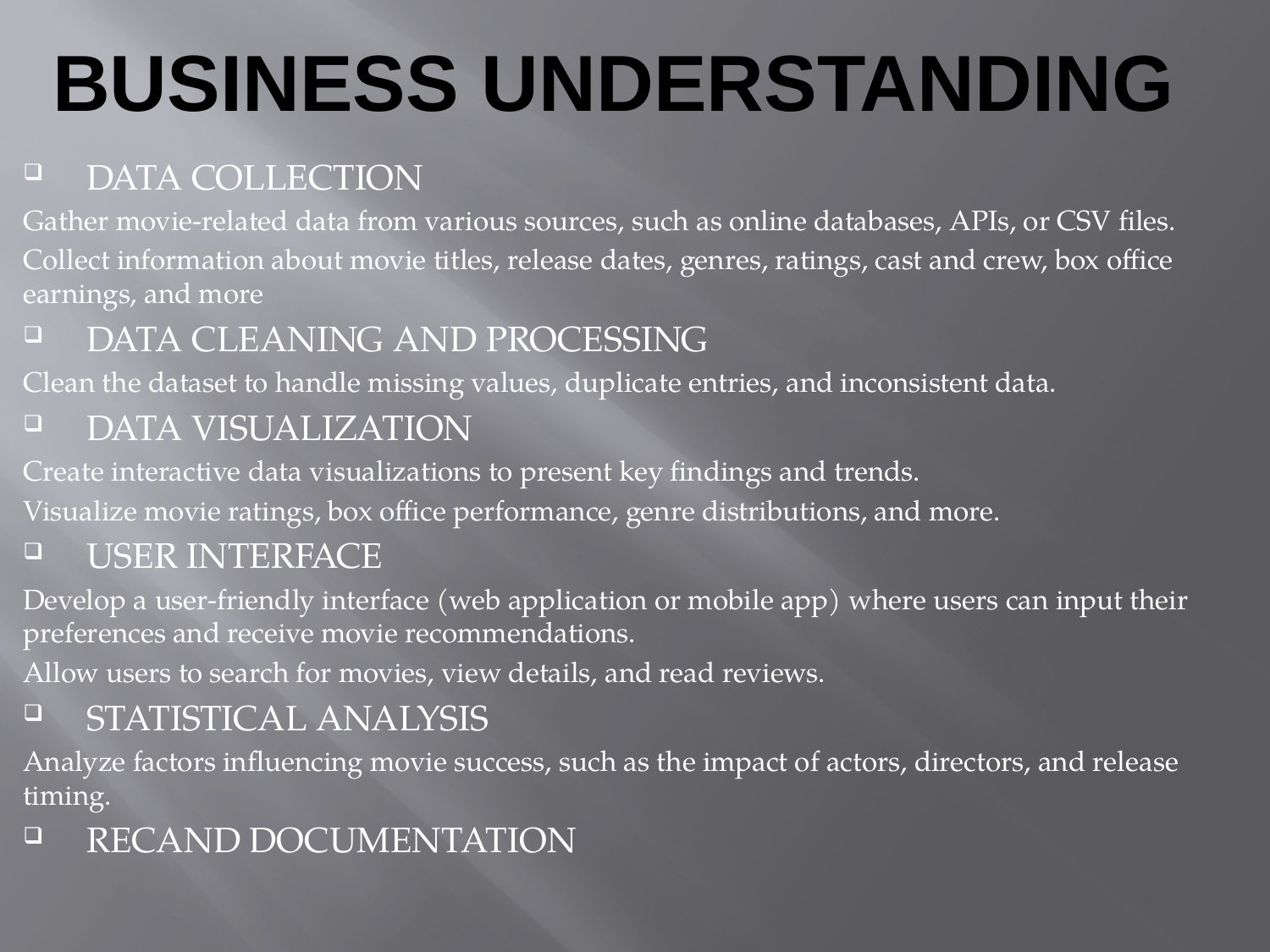

# BUSINESS UNDERSTANDING
DATA COLLECTION
Gather movie-related data from various sources, such as online databases, APIs, or CSV files.
Collect information about movie titles, release dates, genres, ratings, cast and crew, box office earnings, and more
DATA CLEANING AND PROCESSING
Clean the dataset to handle missing values, duplicate entries, and inconsistent data.
DATA VISUALIZATION
Create interactive data visualizations to present key findings and trends.
Visualize movie ratings, box office performance, genre distributions, and more.
USER INTERFACE
Develop a user-friendly interface (web application or mobile app) where users can input their preferences and receive movie recommendations.
Allow users to search for movies, view details, and read reviews.
STATISTICAL ANALYSIS
Analyze factors influencing movie success, such as the impact of actors, directors, and release timing.
RECAND DOCUMENTATION